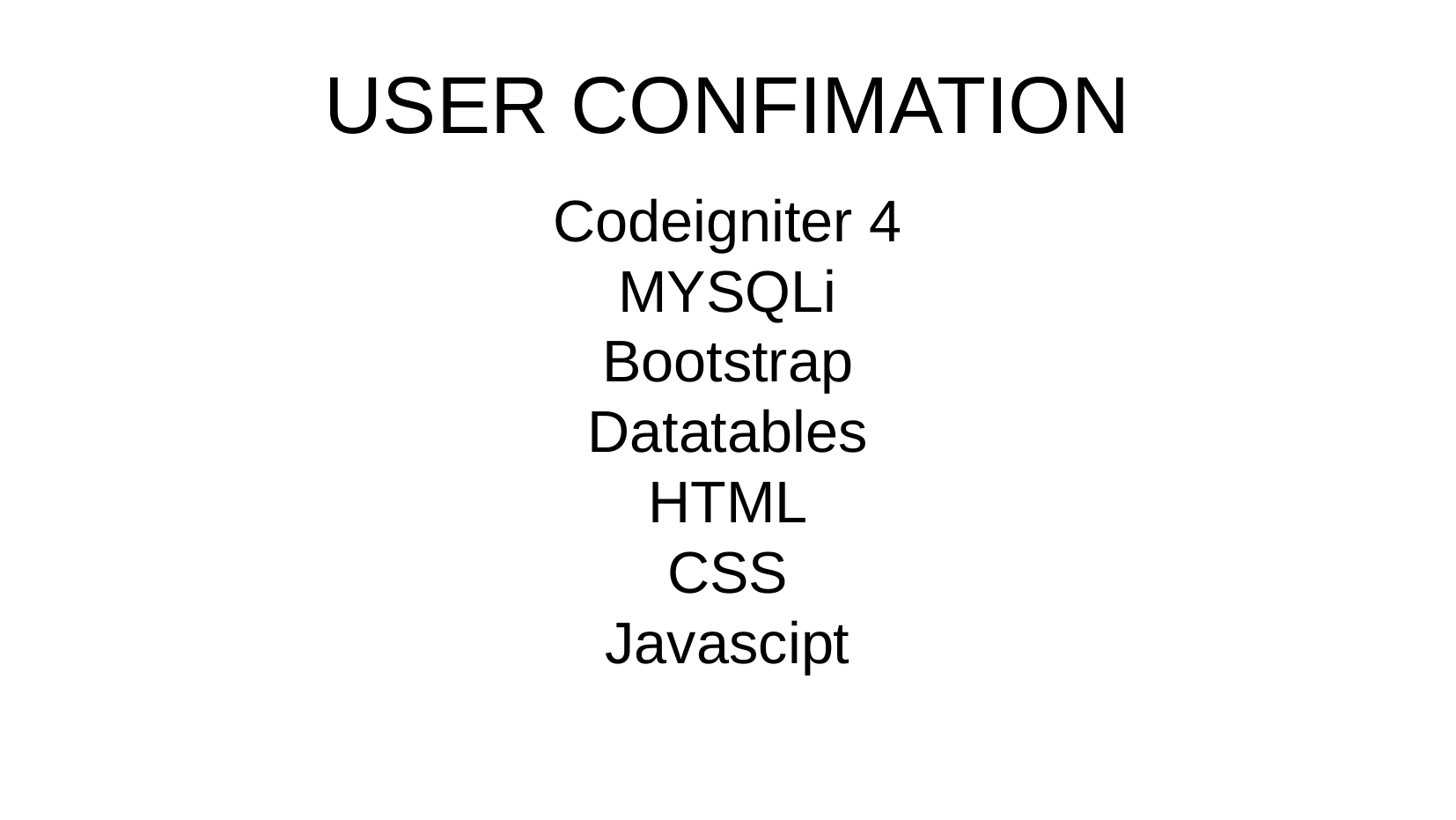

# USER CONFIMATION

Codeigniter 4
MYSQLi
Bootstrap
Datatables
HTML
CSS
Javascipt